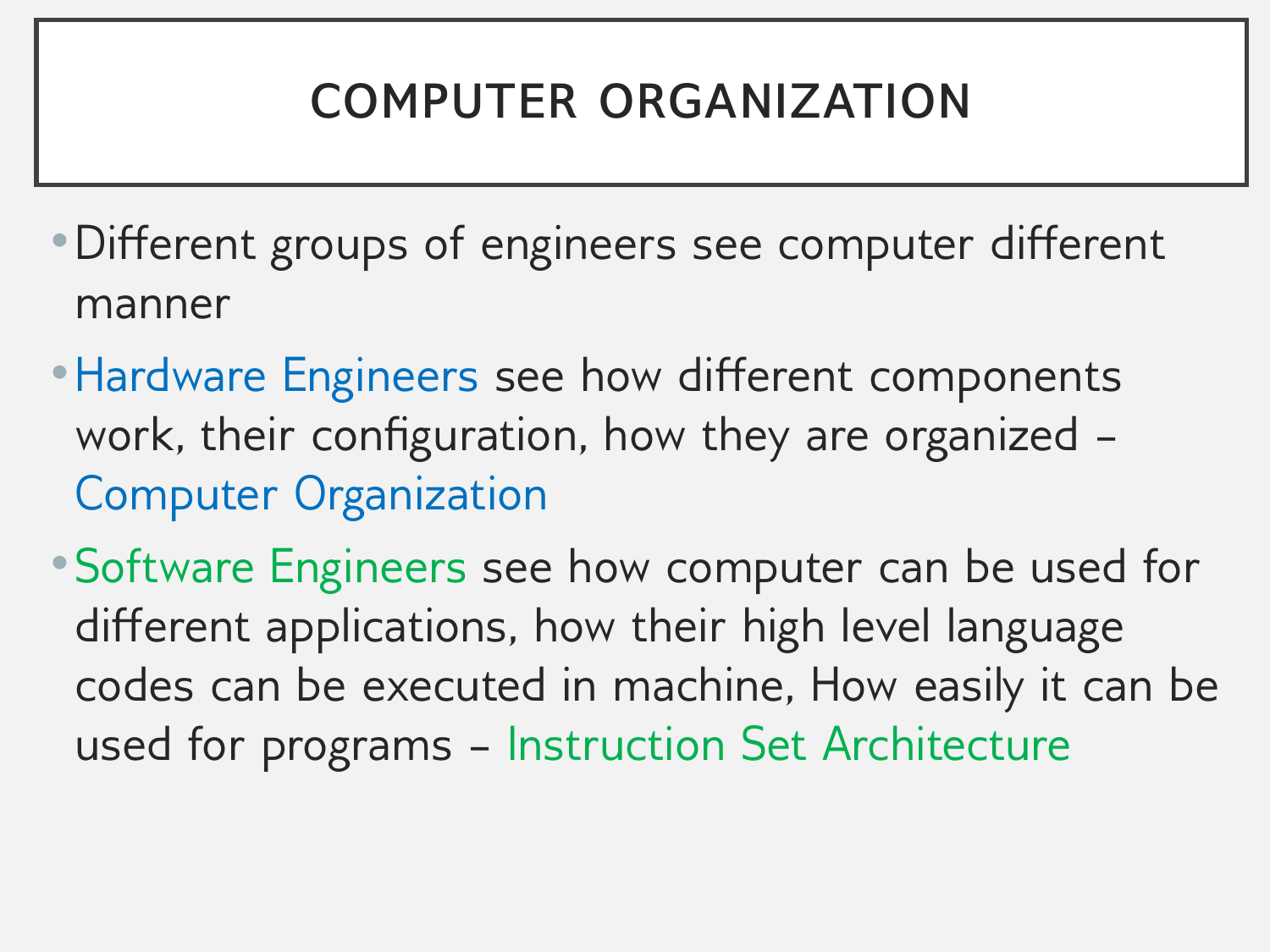

# Computer organization
Different groups of engineers see computer different manner
Hardware Engineers see how different components work, their configuration, how they are organized – Computer Organization
Software Engineers see how computer can be used for different applications, how their high level language codes can be executed in machine, How easily it can be used for programs – Instruction Set Architecture